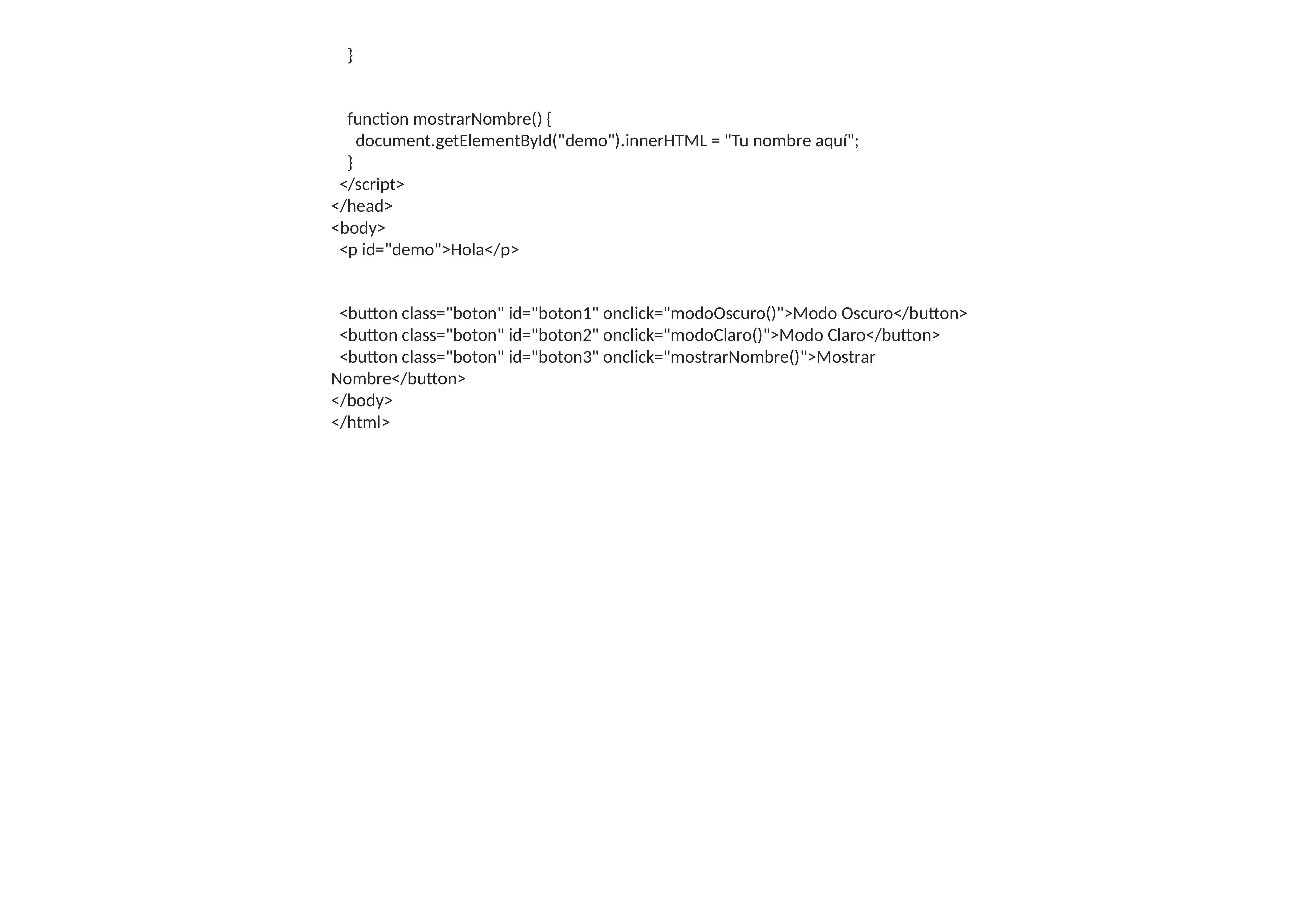

}

    function mostrarNombre() {
      document.getElementById("demo").innerHTML = "Tu nombre aquí";
    }
  </script>
</head>
<body>
  <p id="demo">Hola</p>

  <button class="boton" id="boton1" onclick="modoOscuro()">Modo Oscuro</button>
  <button class="boton" id="boton2" onclick="modoClaro()">Modo Claro</button>
  <button class="boton" id="boton3" onclick="mostrarNombre()">Mostrar Nombre</button>
</body>
</html>